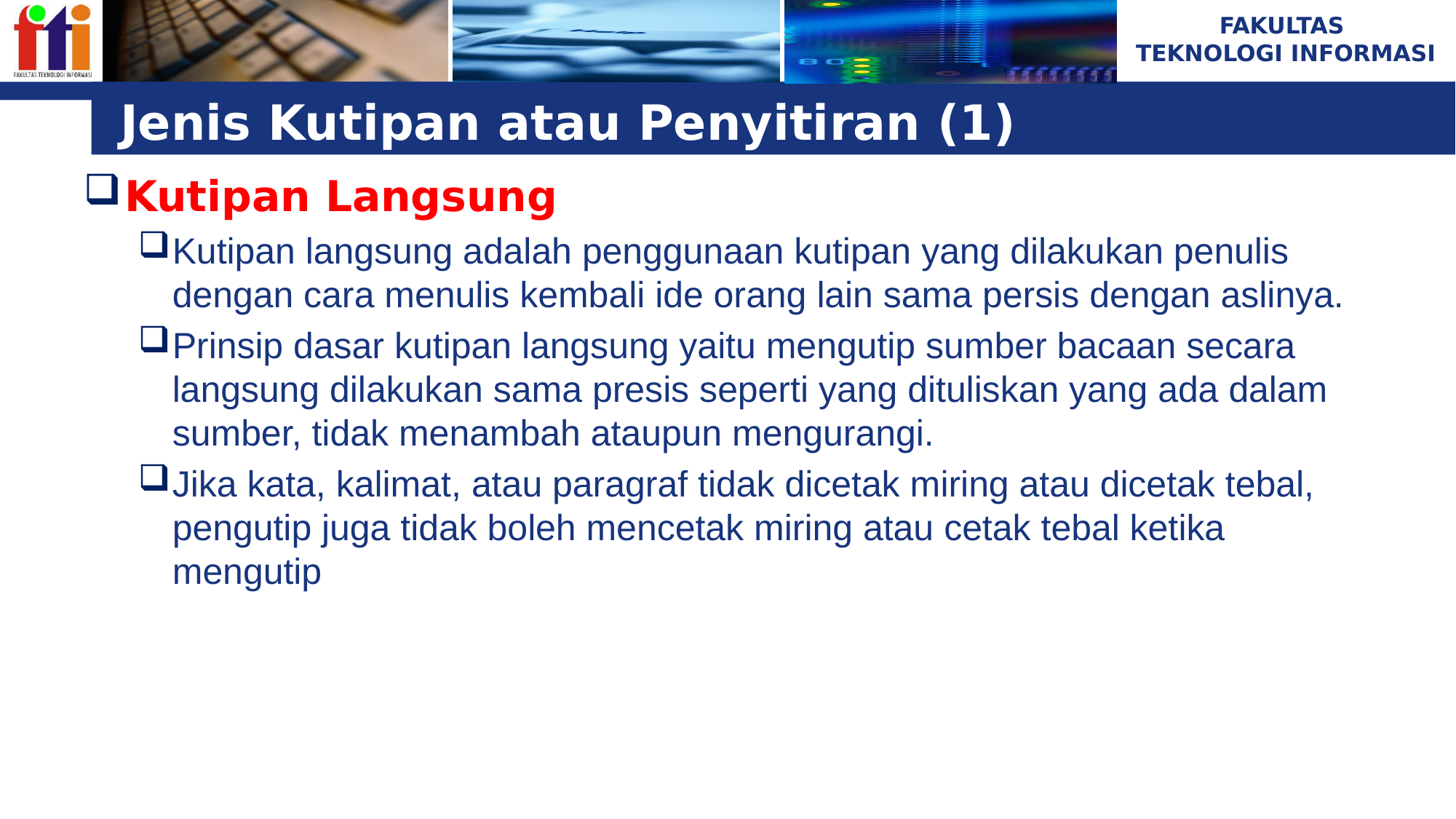

# Jenis Kutipan atau Penyitiran (1)
Kutipan Langsung
Kutipan langsung adalah penggunaan kutipan yang dilakukan penulis dengan cara menulis kembali ide orang lain sama persis dengan aslinya.
Prinsip dasar kutipan langsung yaitu mengutip sumber bacaan secara langsung dilakukan sama presis seperti yang dituliskan yang ada dalam sumber, tidak menambah ataupun mengurangi.
Jika kata, kalimat, atau paragraf tidak dicetak miring atau dicetak tebal, pengutip juga tidak boleh mencetak miring atau cetak tebal ketika mengutip